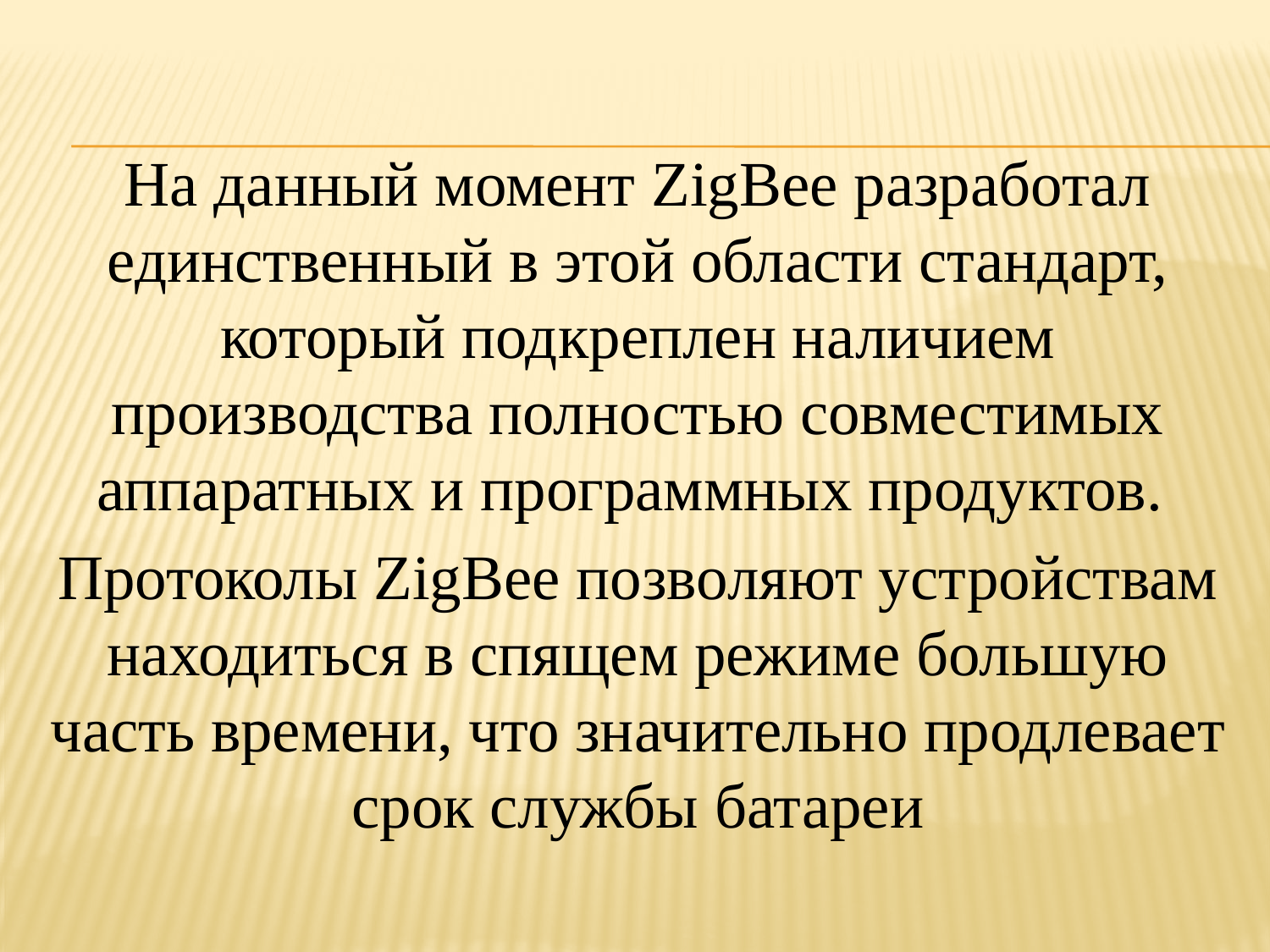

На данный момент ZigBee разработал единственный в этой области стандарт, который подкреплен наличием производства полностью совместимых аппаратных и программных продуктов.
Протоколы ZigBee позволяют устройствам находиться в спящем режиме большую часть времени, что значительно продлевает срок службы батареи